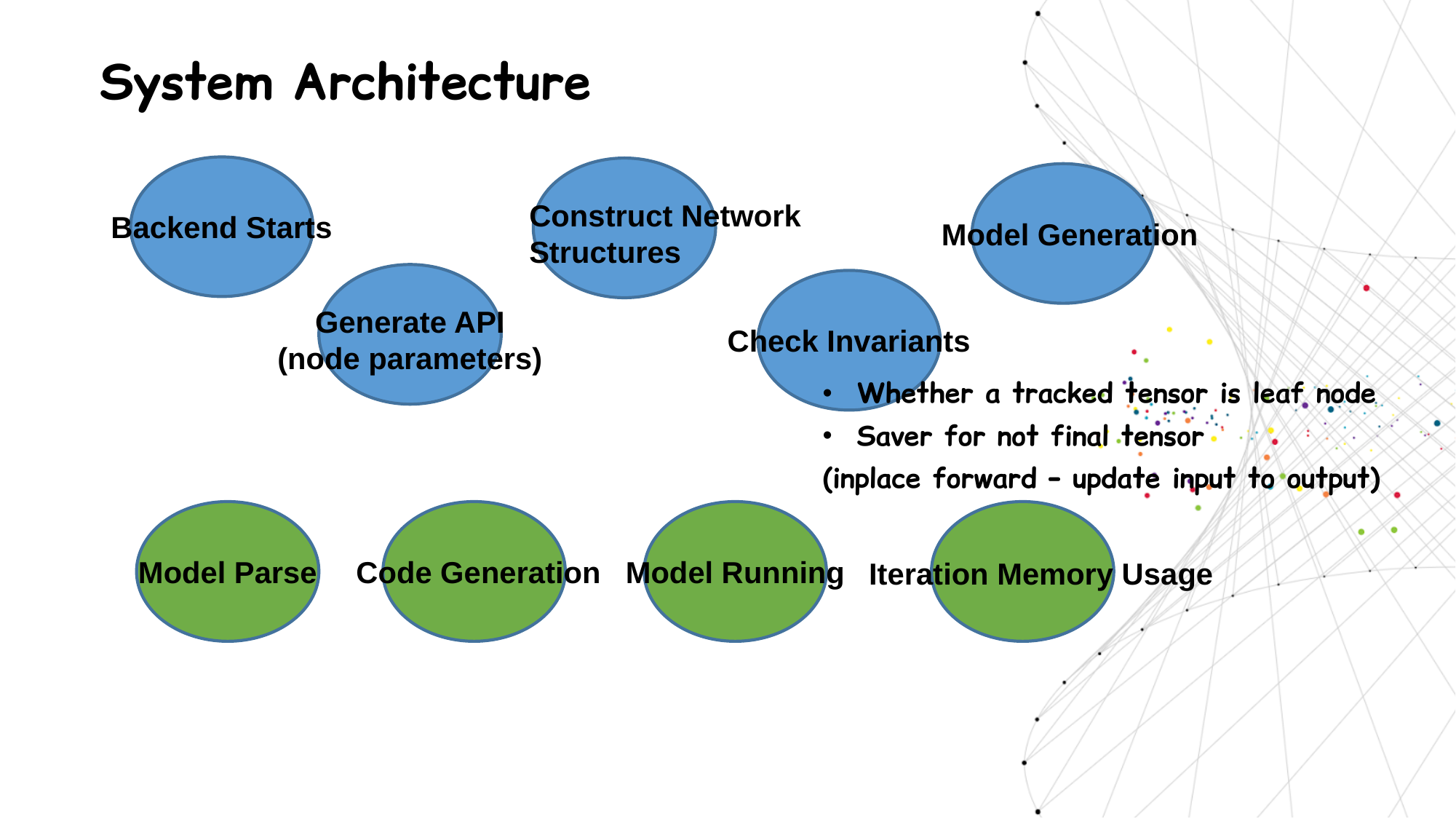

System Architecture

Backend Starts

Construct Network
Structures

Model Generation

Generate API
(node parameters)

Check Invariants
Whether a tracked tensor is leaf node
Saver for not final tensor
(inplace forward – update input to output)

Iteration Memory Usage

Model Parse

Code Generation

Model Running